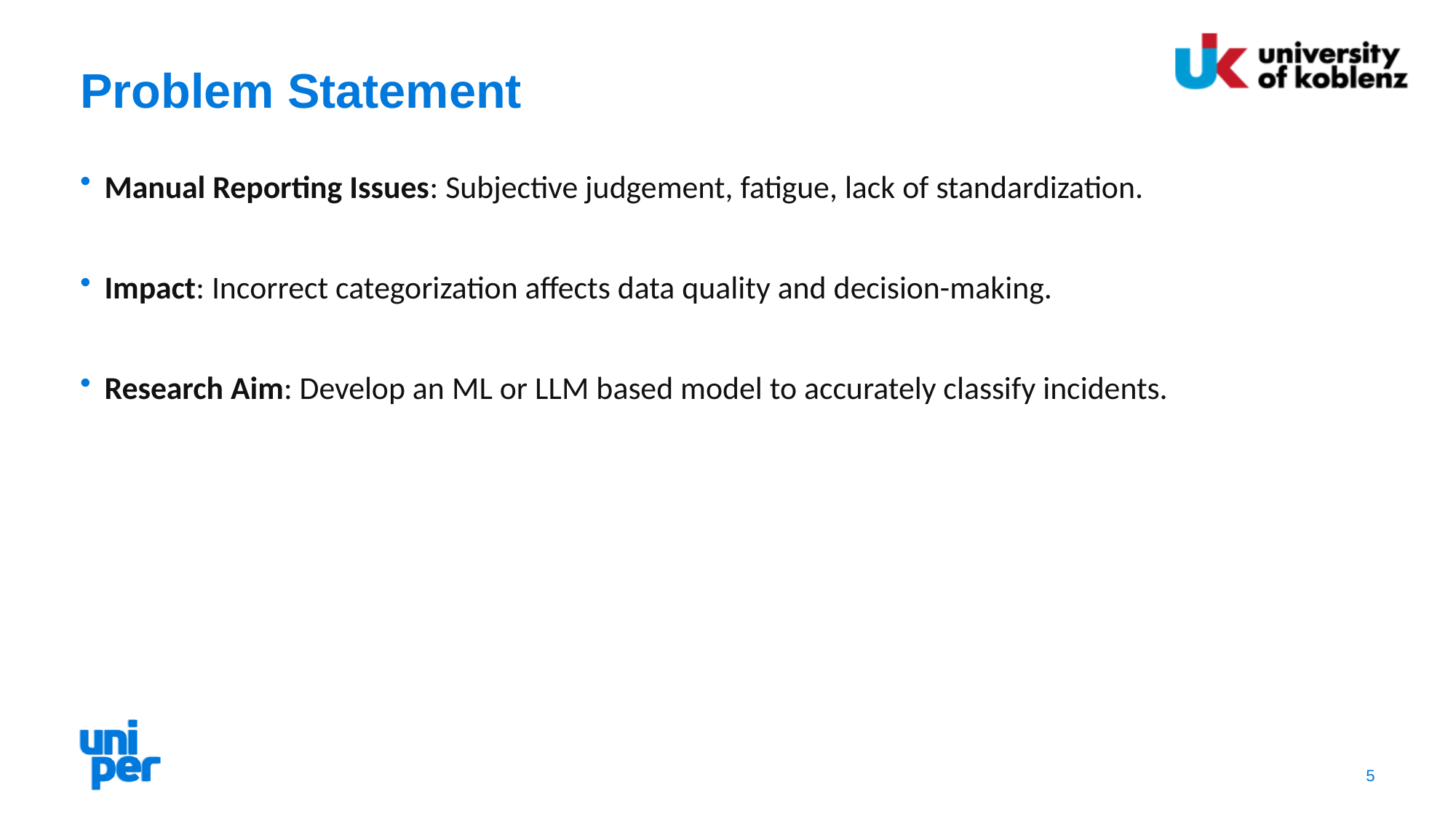

Problem Statement
Manual Reporting Issues: Subjective judgement, fatigue, lack of standardization.

Impact: Incorrect categorization affects data quality and decision-making.

Research Aim: Develop an ML or LLM based model to accurately classify incidents.

5